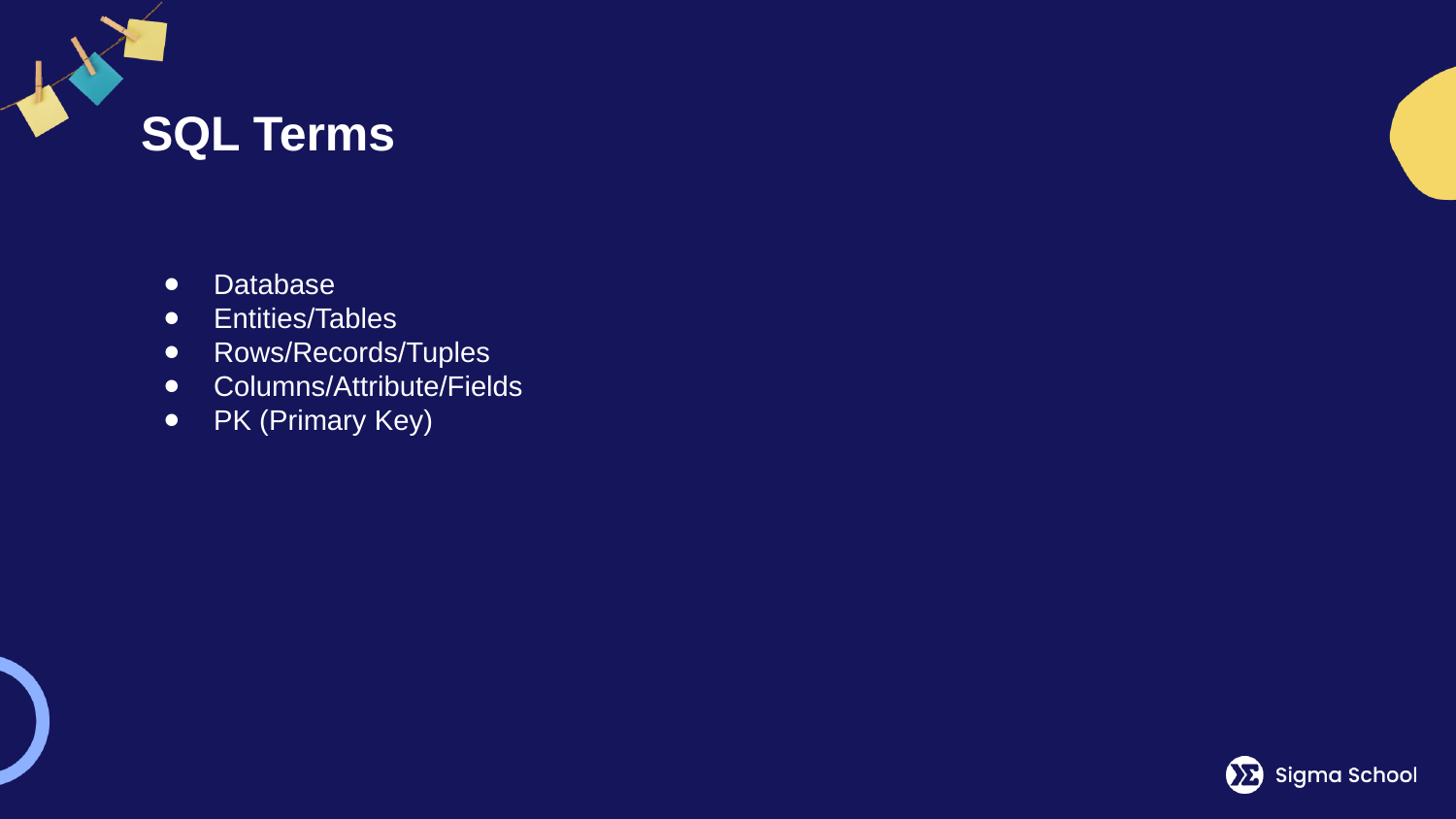

# SQL Terms
Database
Entities/Tables
Rows/Records/Tuples
Columns/Attribute/Fields
PK (Primary Key)